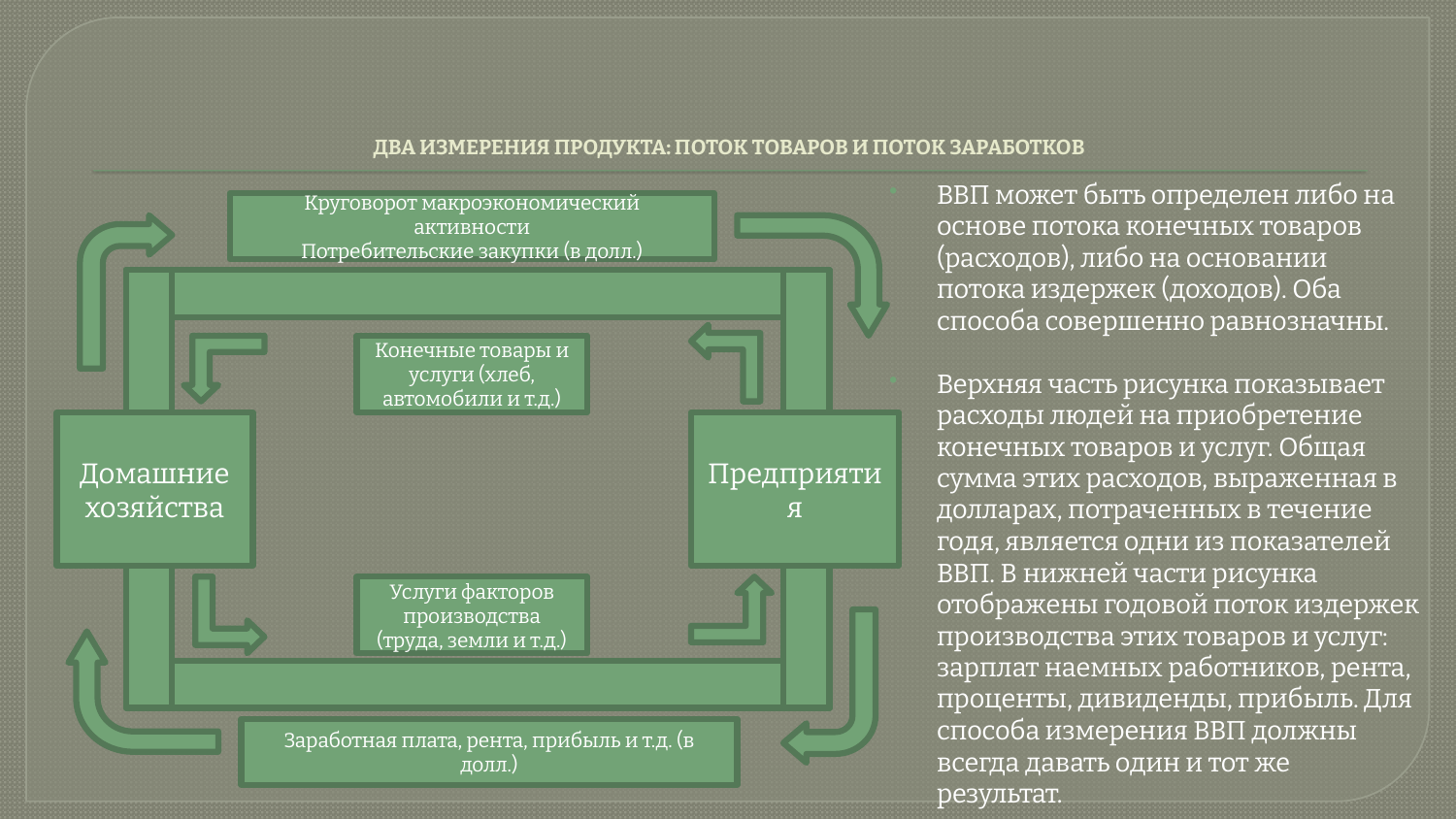

# ДВА ИЗМЕРЕНИЯ ПРОДУКТА: ПОТОК ТОВАРОВ И ПОТОК ЗАРАБОТКОВ
ВВП может быть определен либо на основе потока конечных товаров (расходов), либо на основании потока издержек (доходов). Оба способа совершенно равнозначны.

Верхняя часть рисунка показывает расходы людей на приобретение конечных товаров и услуг. Общая сумма этих расходов, выраженная в долларах, потраченных в течение годя, является одни из показателей ВВП. В нижней части рисунка отображены годовой поток издержек производства этих товаров и услуг: зарплат наемных работников, рента, проценты, дивиденды, прибыль. Для способа измерения ВВП должны всегда давать один и тот же результат.
Круговорот макроэкономический активности
Потребительские закупки (в долл.)

Конечные товары и услуги (хлеб, автомобили и т.д.)
Домашние хозяйства
Предприятия

Услуги факторов производства (труда, земли и т.д.)

Заработная плата, рента, прибыль и т.д. (в долл.)